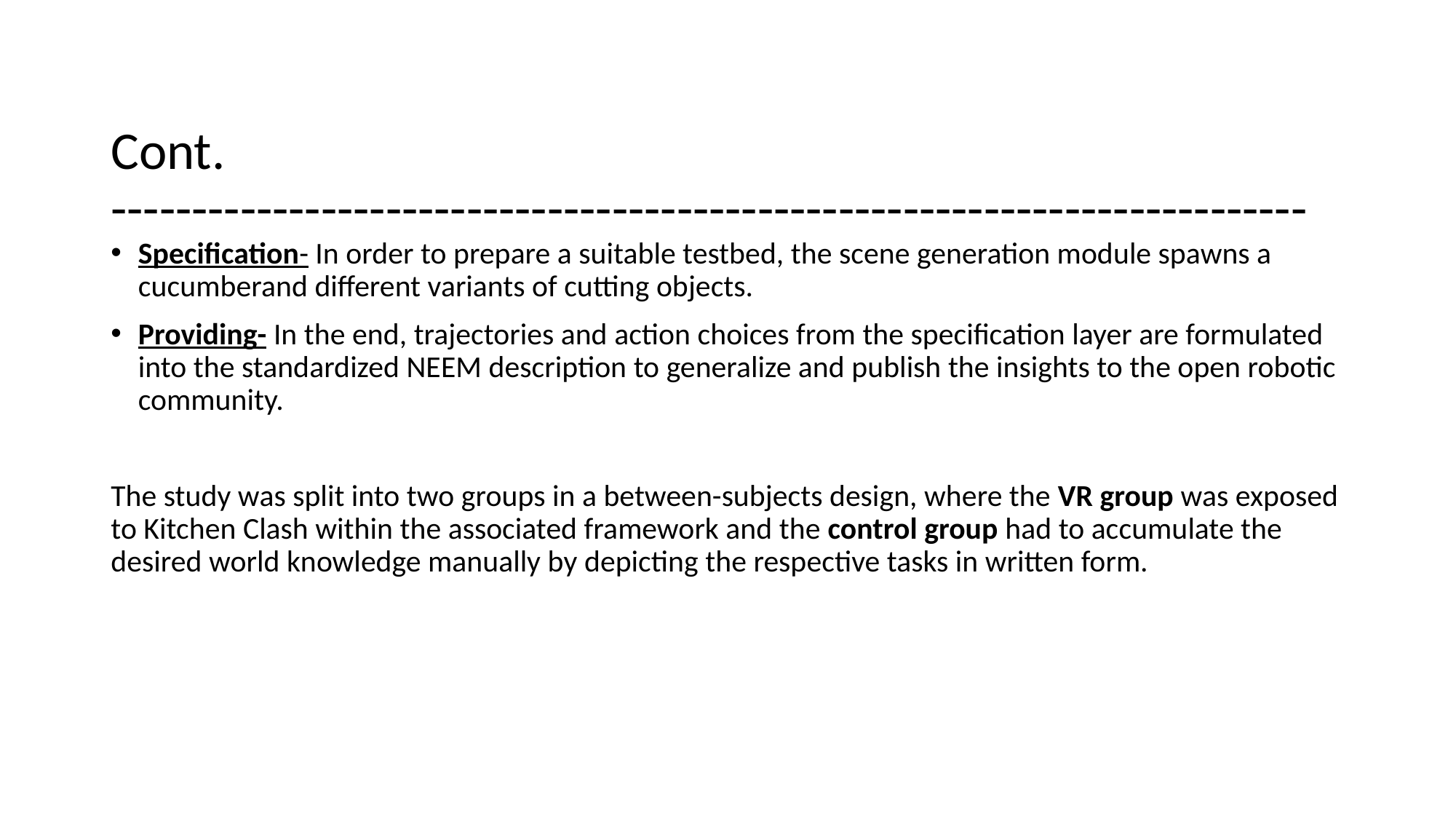

# Cont. --------------------------------------------------------------------------
Specification- In order to prepare a suitable testbed, the scene generation module spawns a cucumberand different variants of cutting objects.
Providing- In the end, trajectories and action choices from the specification layer are formulated into the standardized NEEM description to generalize and publish the insights to the open robotic community.

The study was split into two groups in a between-subjects design, where the VR group was exposed to Kitchen Clash within the associated framework and the control group had to accumulate the desired world knowledge manually by depicting the respective tasks in written form.